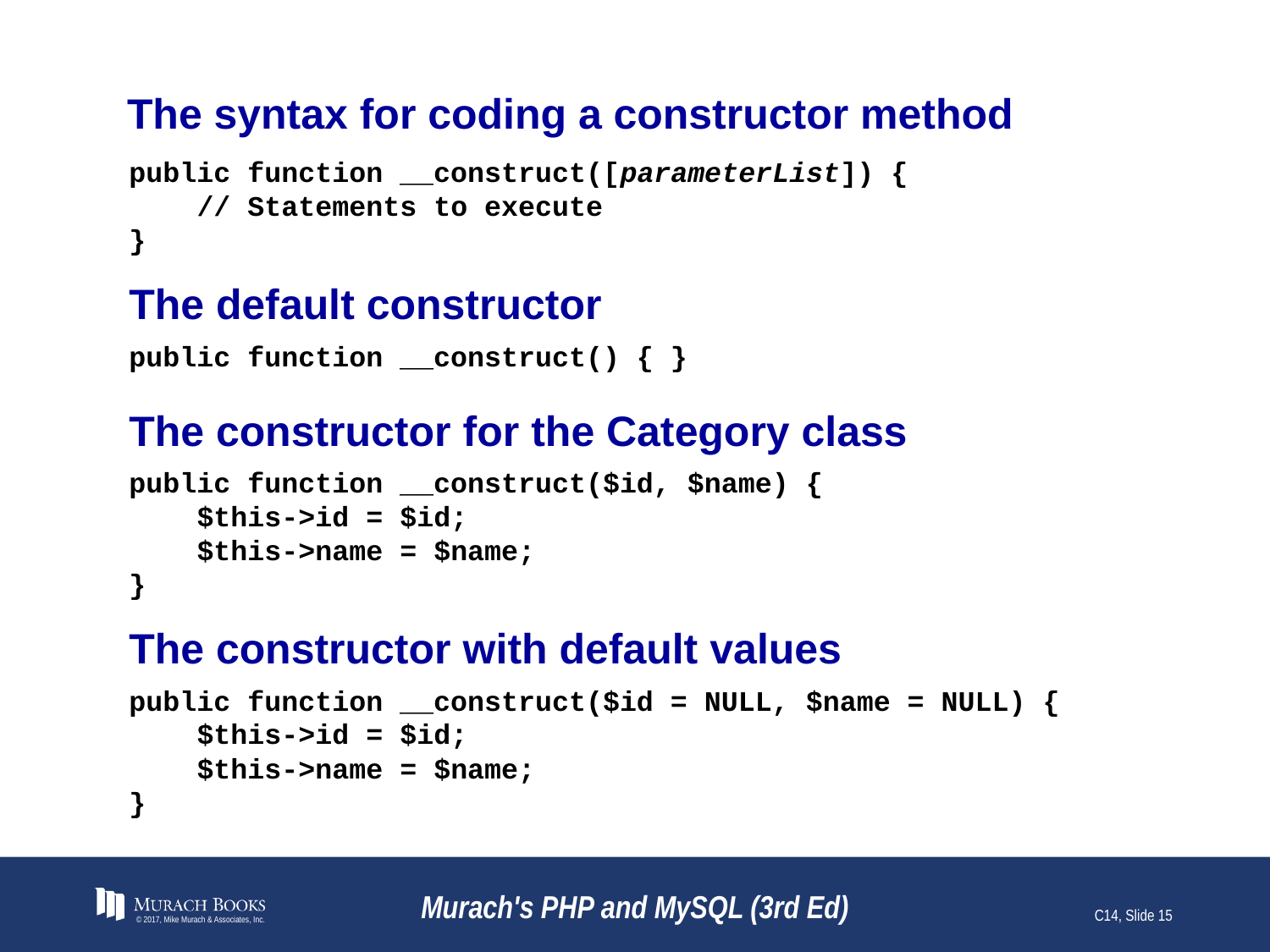

# The syntax for coding a constructor method
public function __construct([parameterList]) {
    // Statements to execute
}
The default constructor
public function __construct() { }
The constructor for the Category class
public function __construct($id, $name) {
    $this->id = $id;
    $this->name = $name;
}
The constructor with default values
public function __construct($id = NULL, $name = NULL) {
    $this->id = $id;
    $this->name = $name;
}

© 2017, Mike Murach & Associates, Inc.
Murach's PHP and MySQL (3rd Ed)

C14, Slide 15